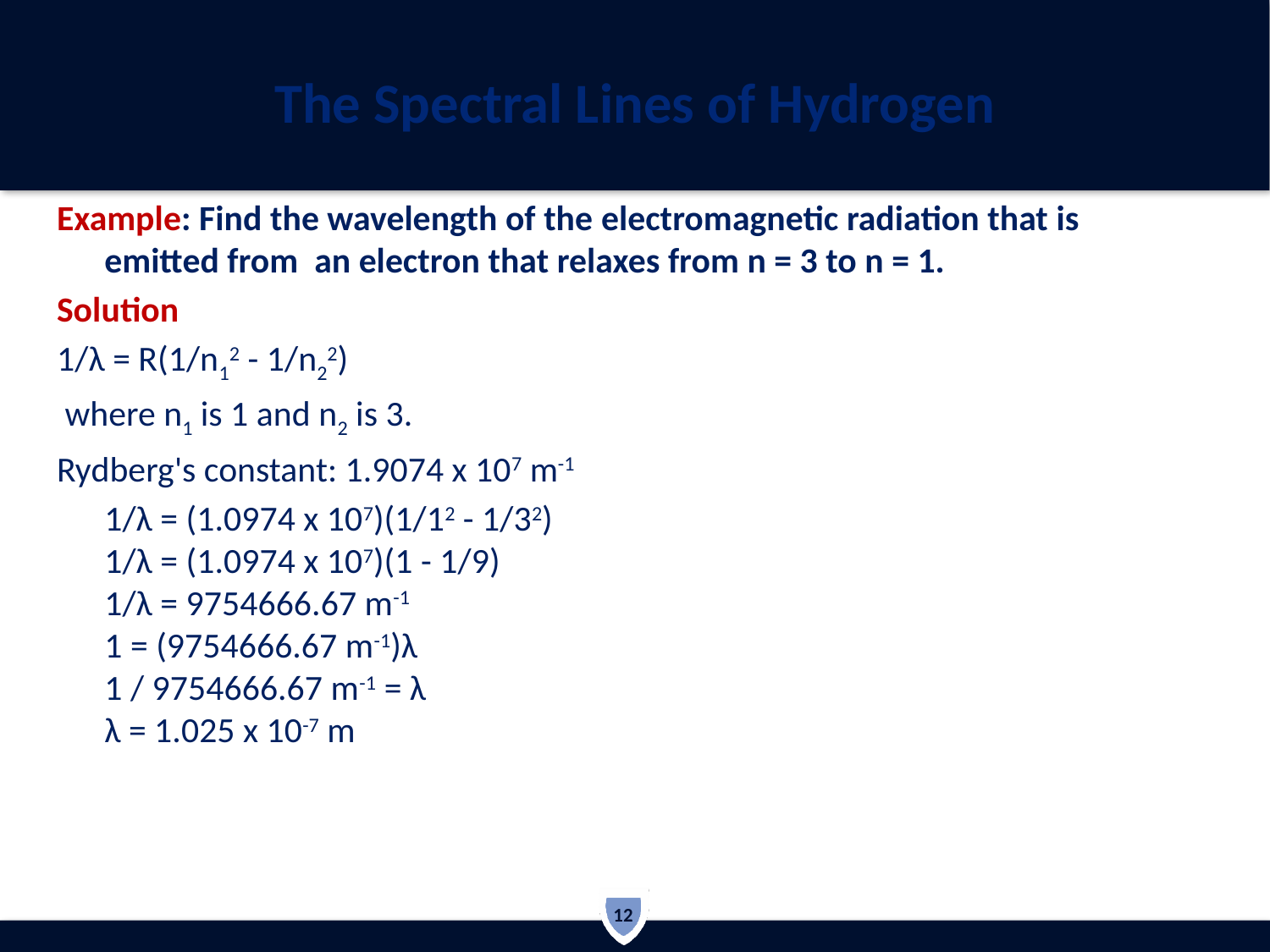

# The Spectral Lines of Hydrogen
Example: Find the wavelength of the electromagnetic radiation that is emitted from  an electron that relaxes from n = 3 to n = 1.
Solution
1/λ = R(1/n12 - 1/n22)
 where n1 is 1 and n2 is 3.
Rydberg's constant: 1.9074 x 107 m-1
	1/λ = (1.0974 x 107)(1/12 - 1/32)
1/λ = (1.0974 x 107)(1 - 1/9)
1/λ = 9754666.67 m-1
1 = (9754666.67 m-1)λ
1 / 9754666.67 m-1 = λ
λ = 1.025 x 10-7 m
12